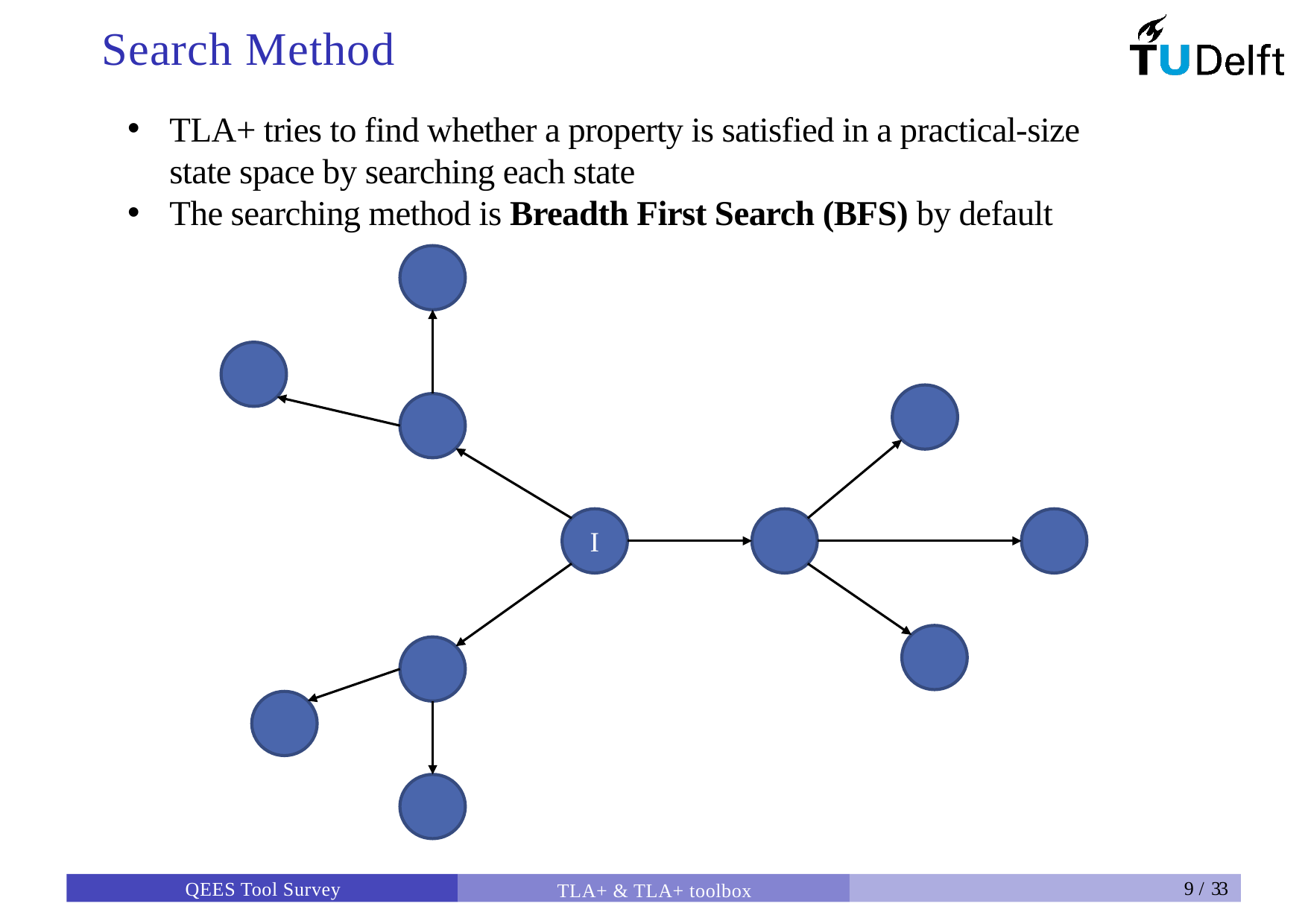

# Search Method
TLA+ tries to find whether a property is satisfied in a practical-size state space by searching each state
The searching method is Breadth First Search (BFS) by default

I

9 / 33
TLA+ & TLA+ toolbox